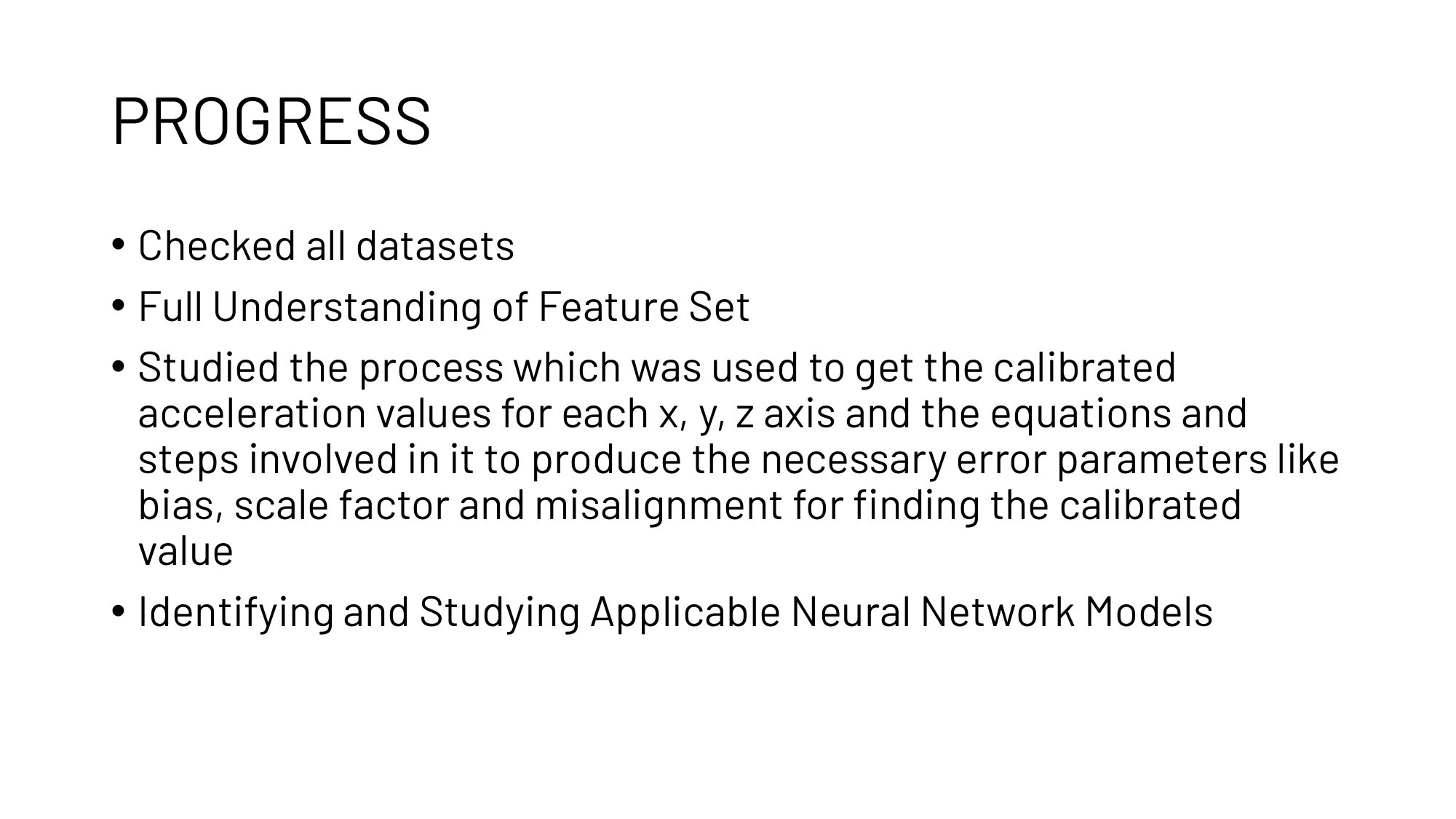

# PROGRESS
Checked all datasets
Full Understanding of Feature Set
Studied the process which was used to get the calibrated acceleration values for each x, y, z axis and the equations and steps involved in it to produce the necessary error parameters like bias, scale factor and misalignment for finding the calibrated value
Identifying and Studying Applicable Neural Network Models